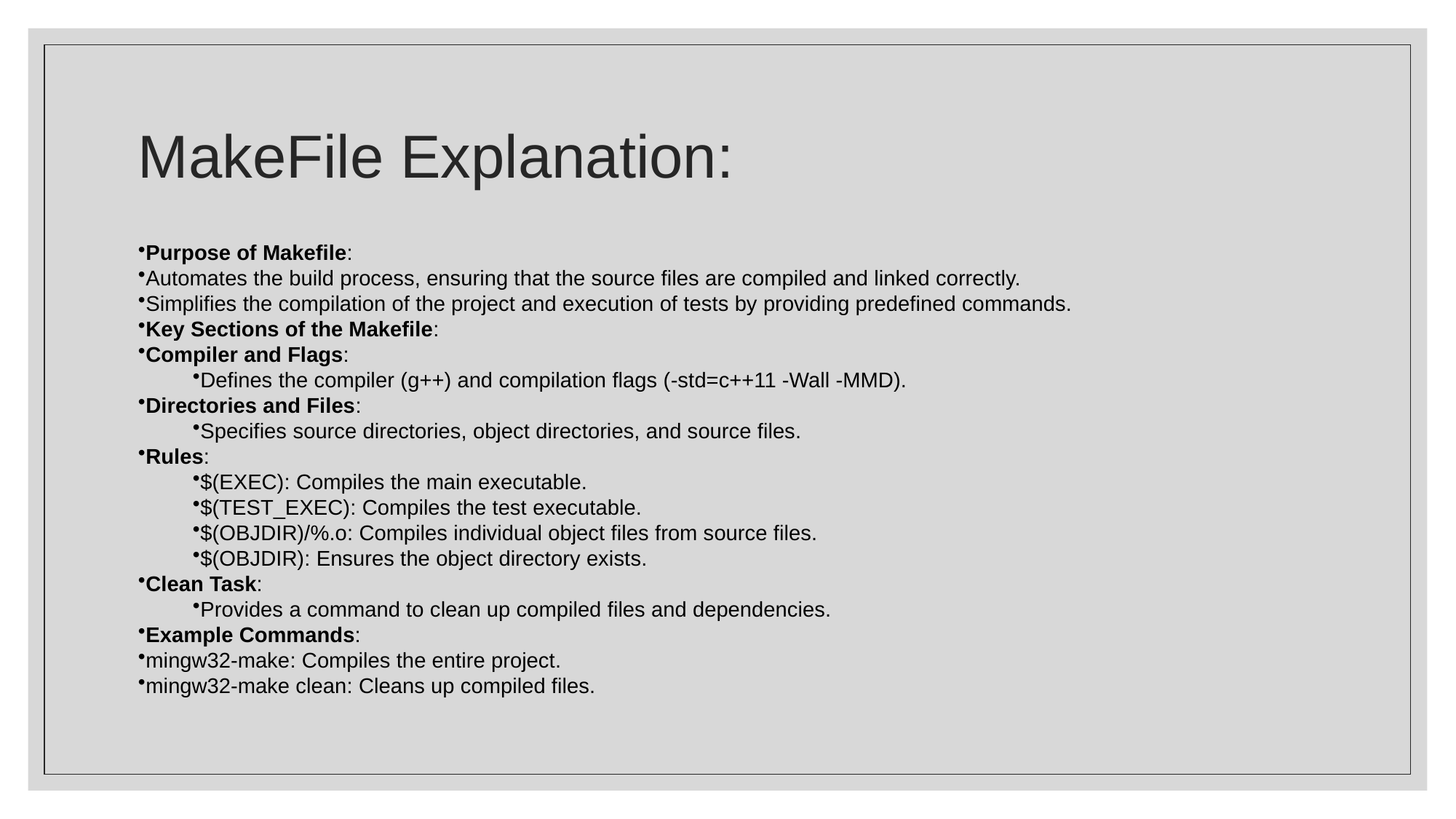

# MakeFile Explanation:
Purpose of Makefile:
Automates the build process, ensuring that the source files are compiled and linked correctly.
Simplifies the compilation of the project and execution of tests by providing predefined commands.
Key Sections of the Makefile:
Compiler and Flags:
Defines the compiler (g++) and compilation flags (-std=c++11 -Wall -MMD).
Directories and Files:
Specifies source directories, object directories, and source files.
Rules:
$(EXEC): Compiles the main executable.
$(TEST_EXEC): Compiles the test executable.
$(OBJDIR)/%.o: Compiles individual object files from source files.
$(OBJDIR): Ensures the object directory exists.
Clean Task:
Provides a command to clean up compiled files and dependencies.
Example Commands:
mingw32-make: Compiles the entire project.
mingw32-make clean: Cleans up compiled files.